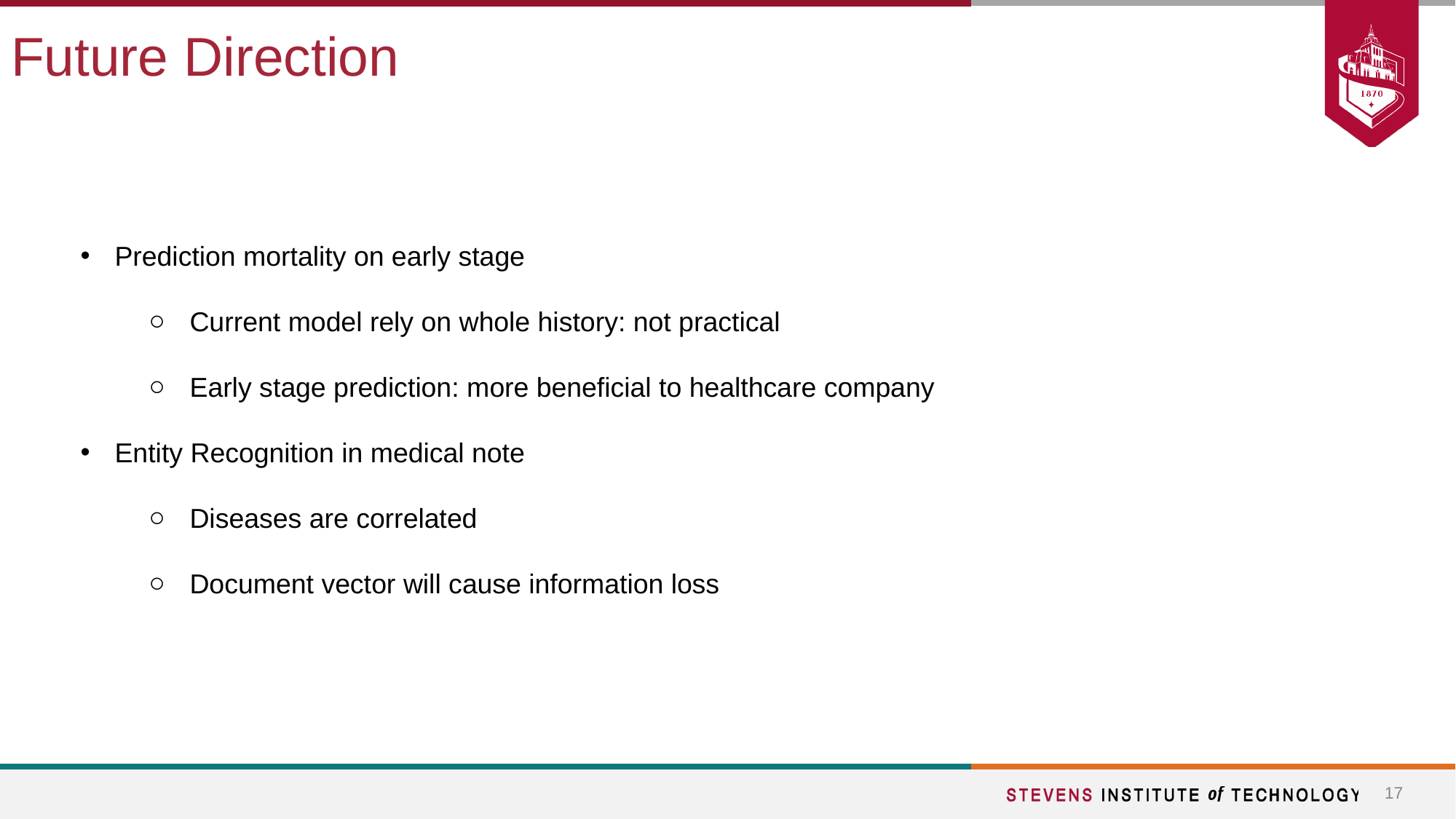

Future Direction
Prediction mortality on early stage
Current model rely on whole history: not practical
Early stage prediction: more beneficial to healthcare company
Entity Recognition in medical note
Diseases are correlated
Document vector will cause information loss
17